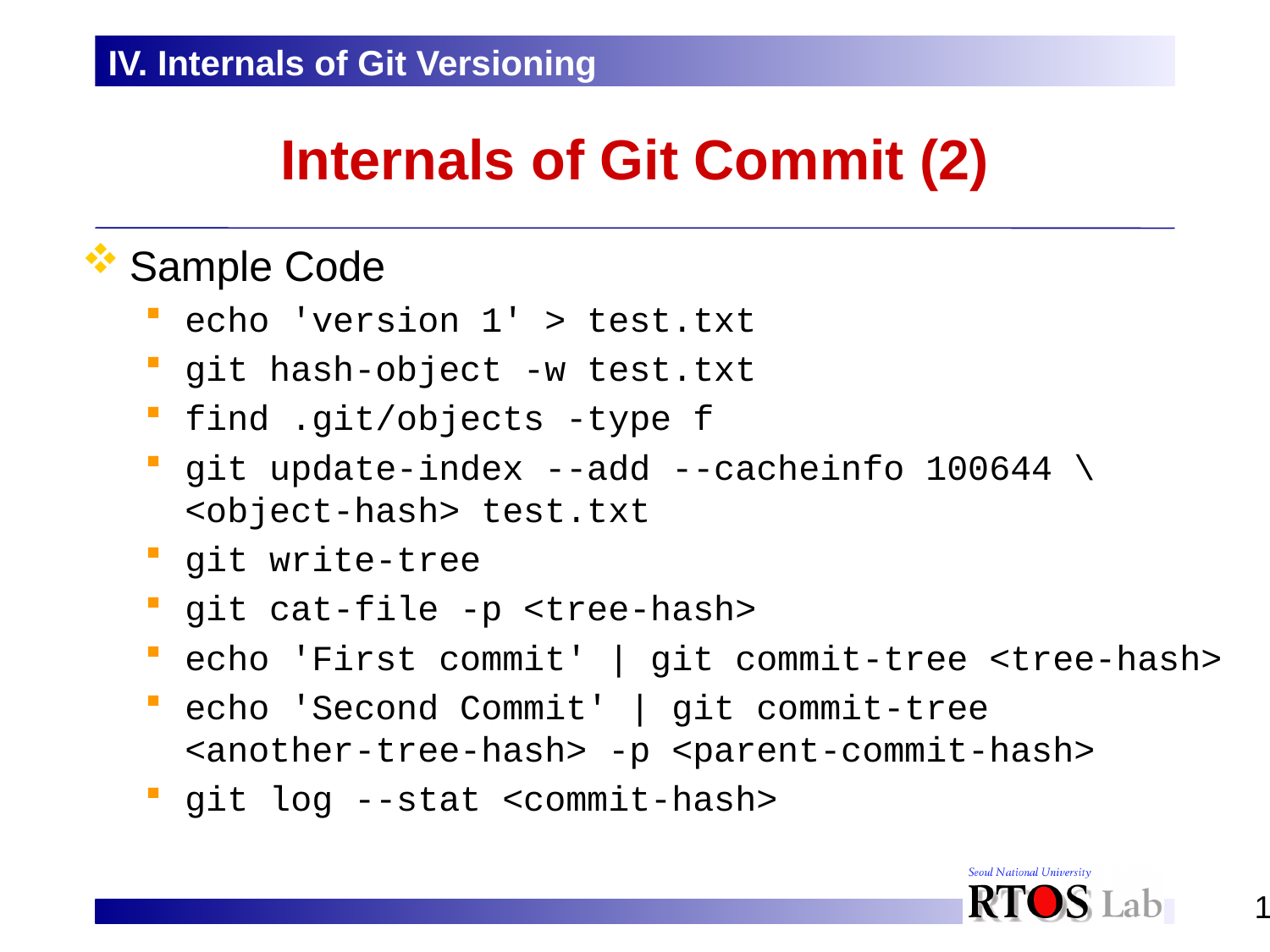

IV. Internals of Git Versioning
# Internals of Git Commit (2)
Sample Code
echo 'version 1' > test.txt
git hash-object -w test.txt
find .git/objects -type f
git update-index --add --cacheinfo 100644 \
<object-hash> test.txt
git write-tree
git cat-file -p <tree-hash>
echo 'First commit' | git commit-tree <tree-hash>
echo 'Second Commit' | git commit-tree
<another-tree-hash> -p <parent-commit-hash>
git log --stat <commit-hash>